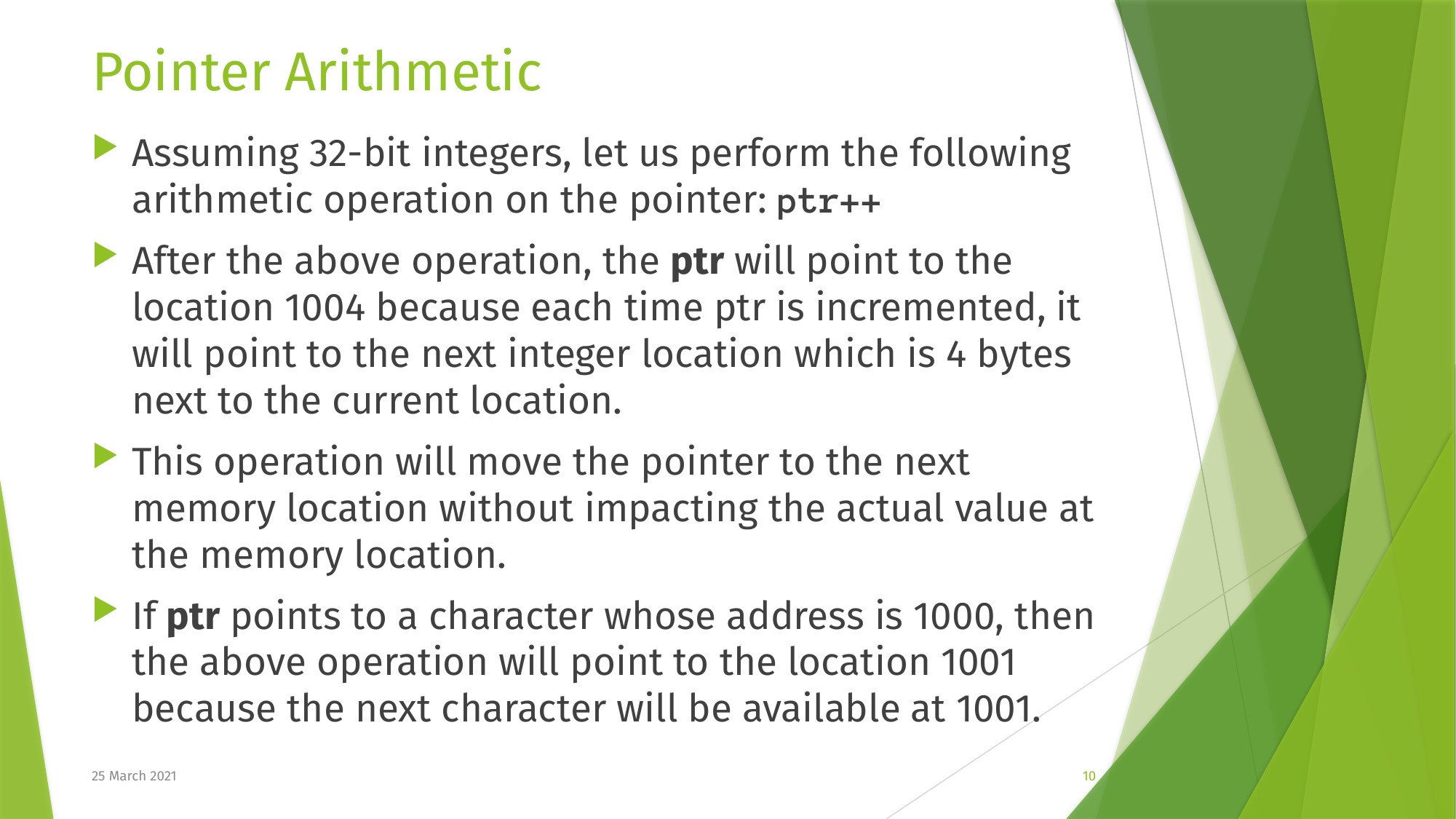

# Pointer Arithmetic
Assuming 32-bit integers, let us perform the following arithmetic operation on the pointer: ptr++
After the above operation, the ptr will point to the location 1004 because each time ptr is incremented, it will point to the next integer location which is 4 bytes next to the current location.
This operation will move the pointer to the next memory location without impacting the actual value at the memory location.
If ptr points to a character whose address is 1000, then the above operation will point to the location 1001 because the next character will be available at 1001.

25 March 2021
10